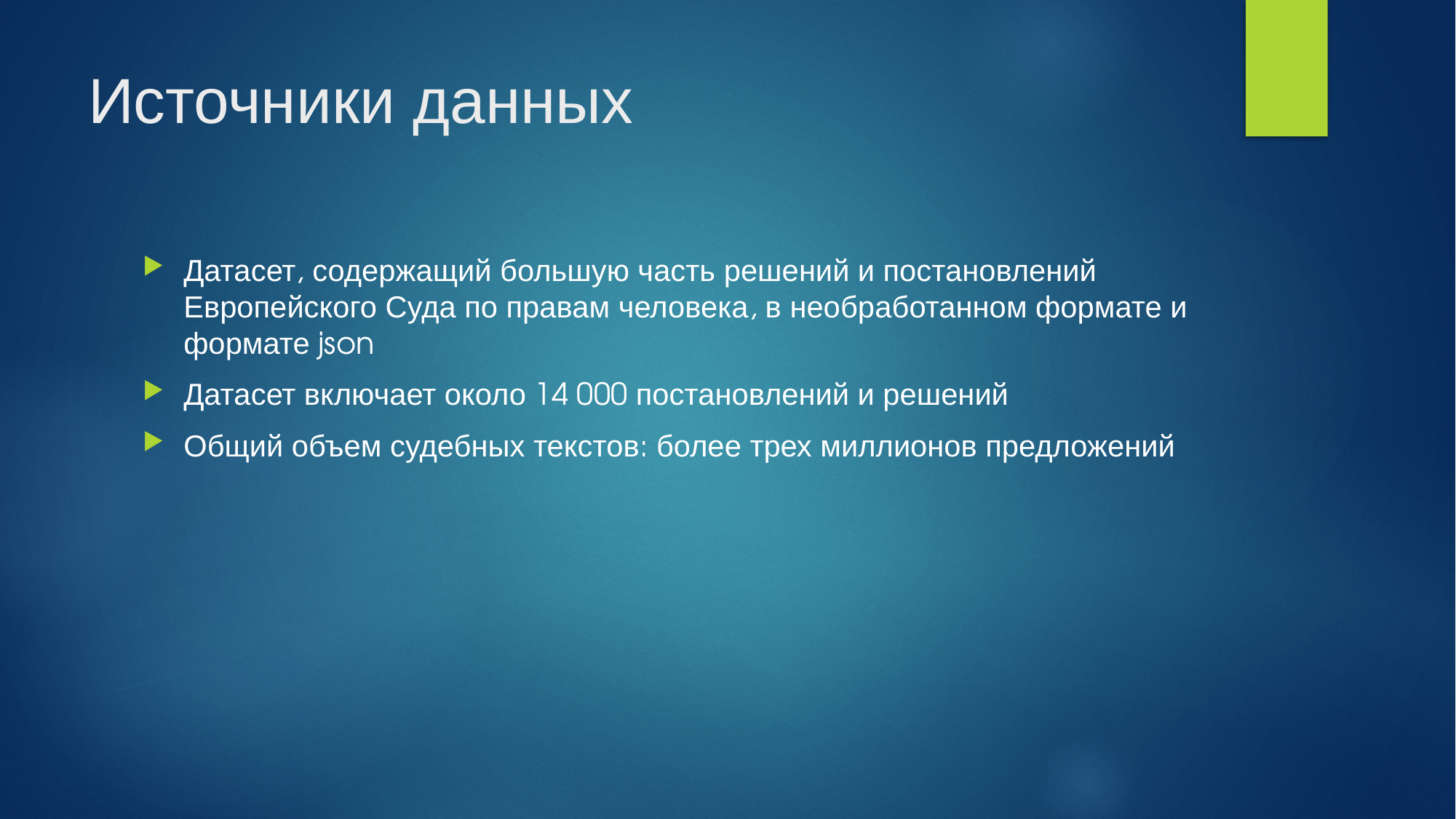

# Источники данных
Датасет, содержащий большую часть решений и постановлений Европейского Суда по правам человека, в необработанном формате и формате json
Датасет включает около 14 000 постановлений и решений
Общий объем судебных текстов: более трех миллионов предложений